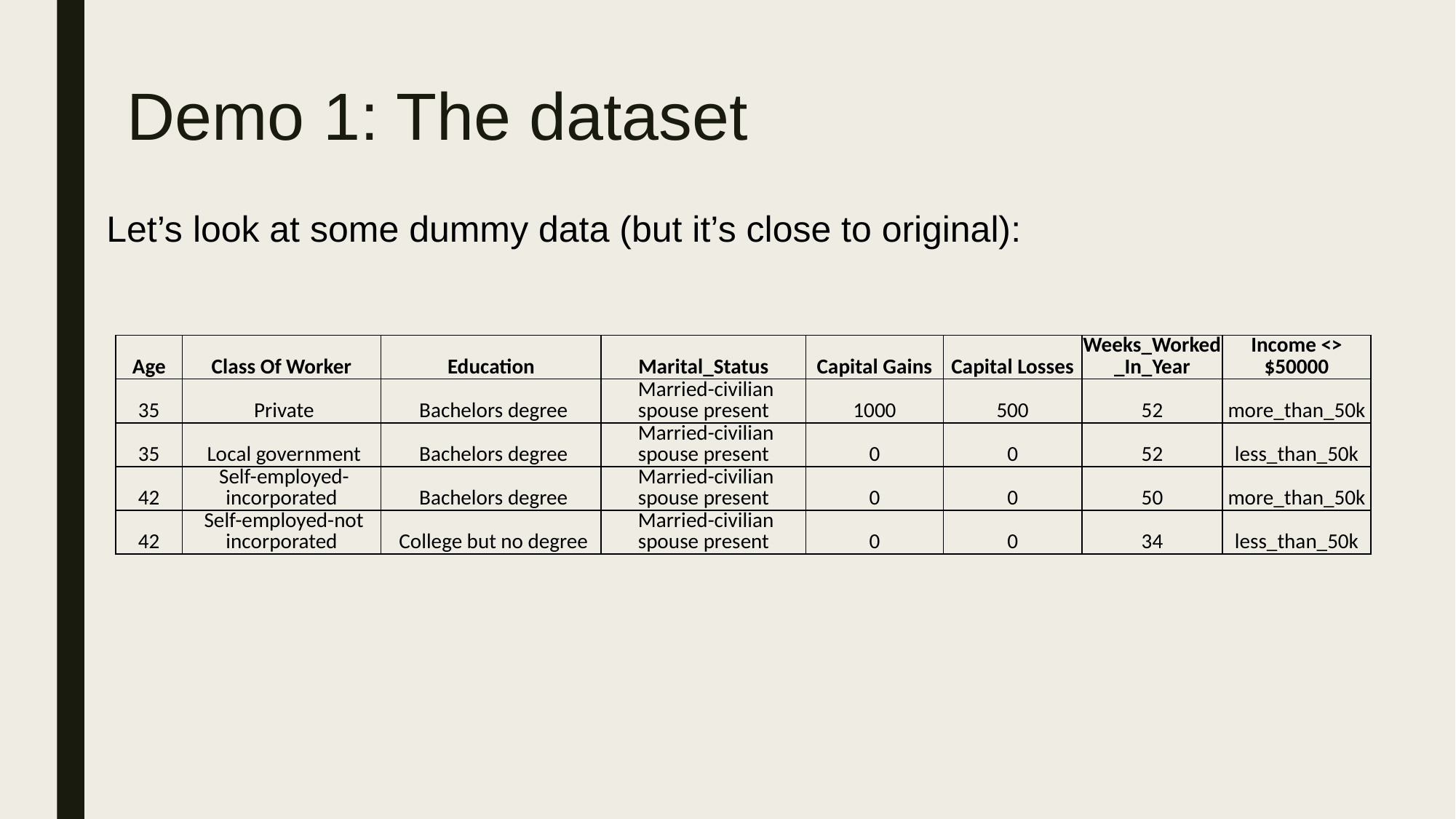

# Demo 1: The dataset
Let’s look at some dummy data (but it’s close to original):
| Age | Class Of Worker | Education | Marital\_Status | Capital Gains | Capital Losses | Weeks\_Worked\_In\_Year | Income <> $50000 |
| --- | --- | --- | --- | --- | --- | --- | --- |
| 35 | Private | Bachelors degree | Married-civilian spouse present | 1000 | 500 | 52 | more\_than\_50k |
| 35 | Local government | Bachelors degree | Married-civilian spouse present | 0 | 0 | 52 | less\_than\_50k |
| 42 | Self-employed-incorporated | Bachelors degree | Married-civilian spouse present | 0 | 0 | 50 | more\_than\_50k |
| 42 | Self-employed-not incorporated | College but no degree | Married-civilian spouse present | 0 | 0 | 34 | less\_than\_50k |